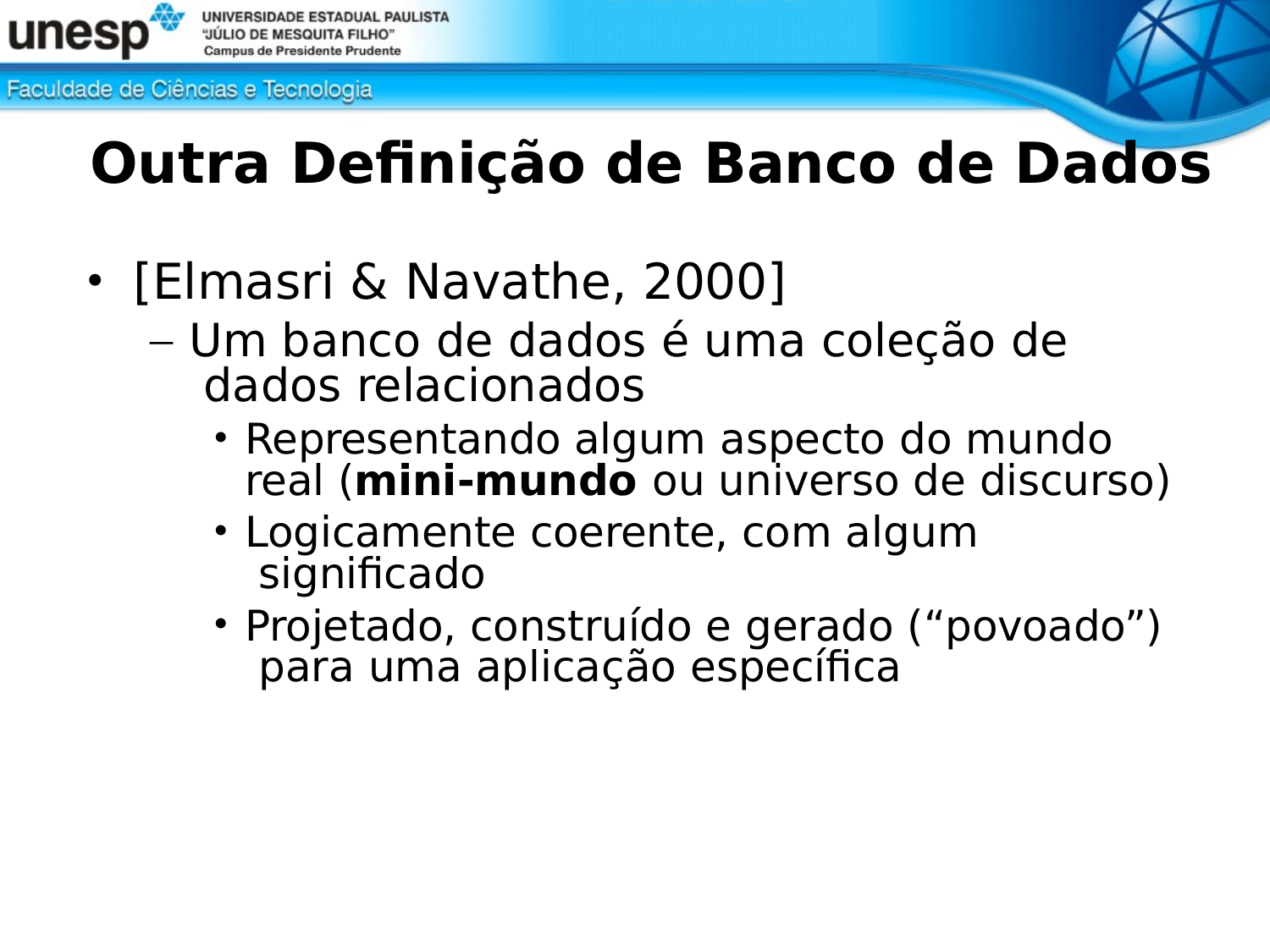

# Outra Definição de Banco de Dados
[Elmasri & Navathe, 2000]
Um banco de dados é uma coleção de  dados relacionados
Representando algum aspecto do mundo  real (mini-mundo ou universo de discurso)
Logicamente coerente, com algum  significado
Projetado, construído e gerado (“povoado”)  para uma aplicação específica